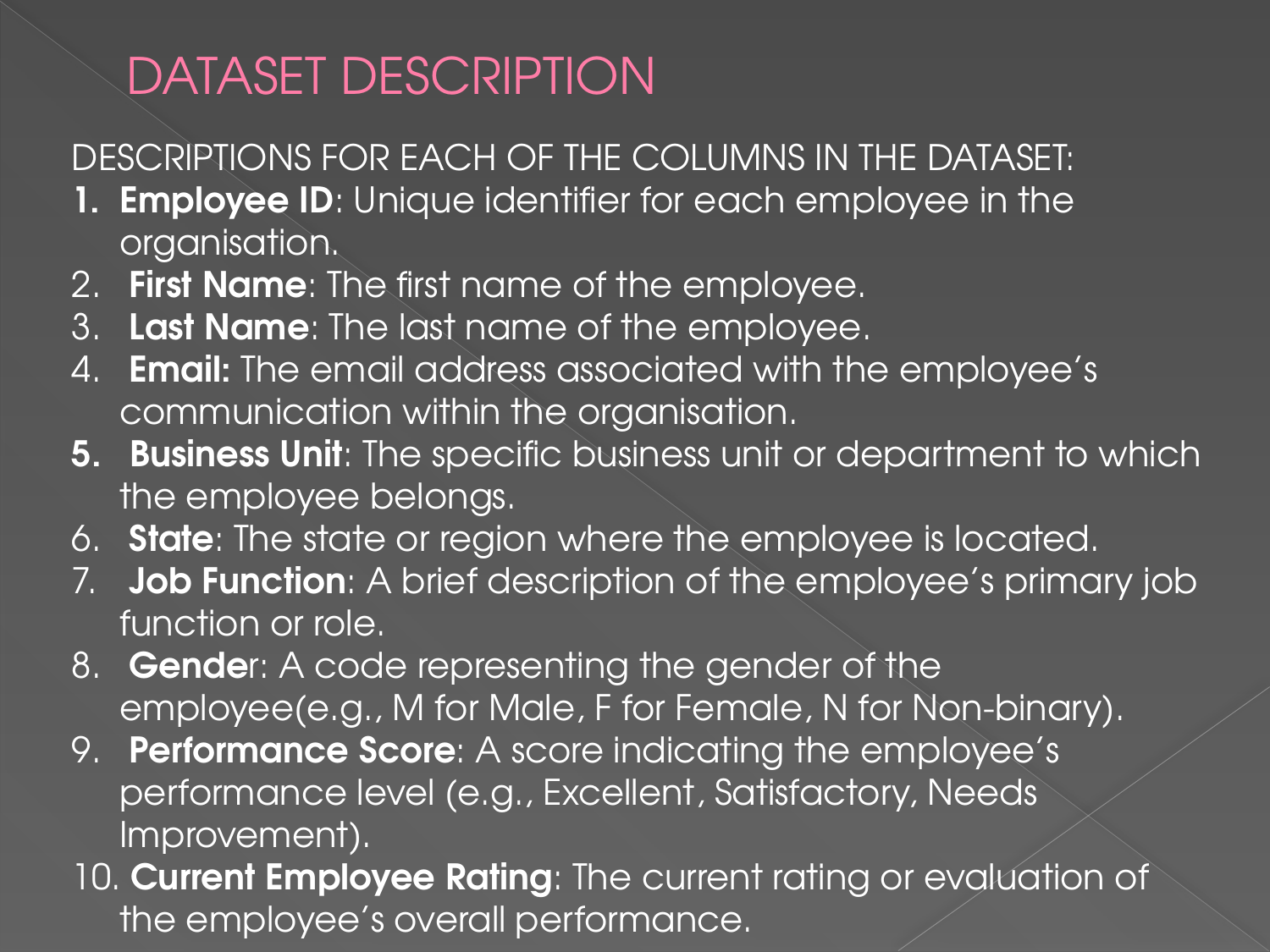

# DATASET DESCRIPTION
DESCRIPTIONS FOR EACH OF THE COLUMNS IN THE DATASET:
Employee ID: Unique identifier for each employee in the organisation.
 First Name: The first name of the employee.
 Last Name: The last name of the employee.
 Email: The email address associated with the employee’s communication within the organisation.
 Business Unit: The specific business unit or department to which the employee belongs.
 State: The state or region where the employee is located.
 Job Function: A brief description of the employee’s primary job function or role.
 Gender: A code representing the gender of the employee(e.g., M for Male, F for Female, N for Non-binary).
 Performance Score: A score indicating the employee’s performance level (e.g., Excellent, Satisfactory, Needs Improvement).
 Current Employee Rating: The current rating or evaluation of the employee’s overall performance.